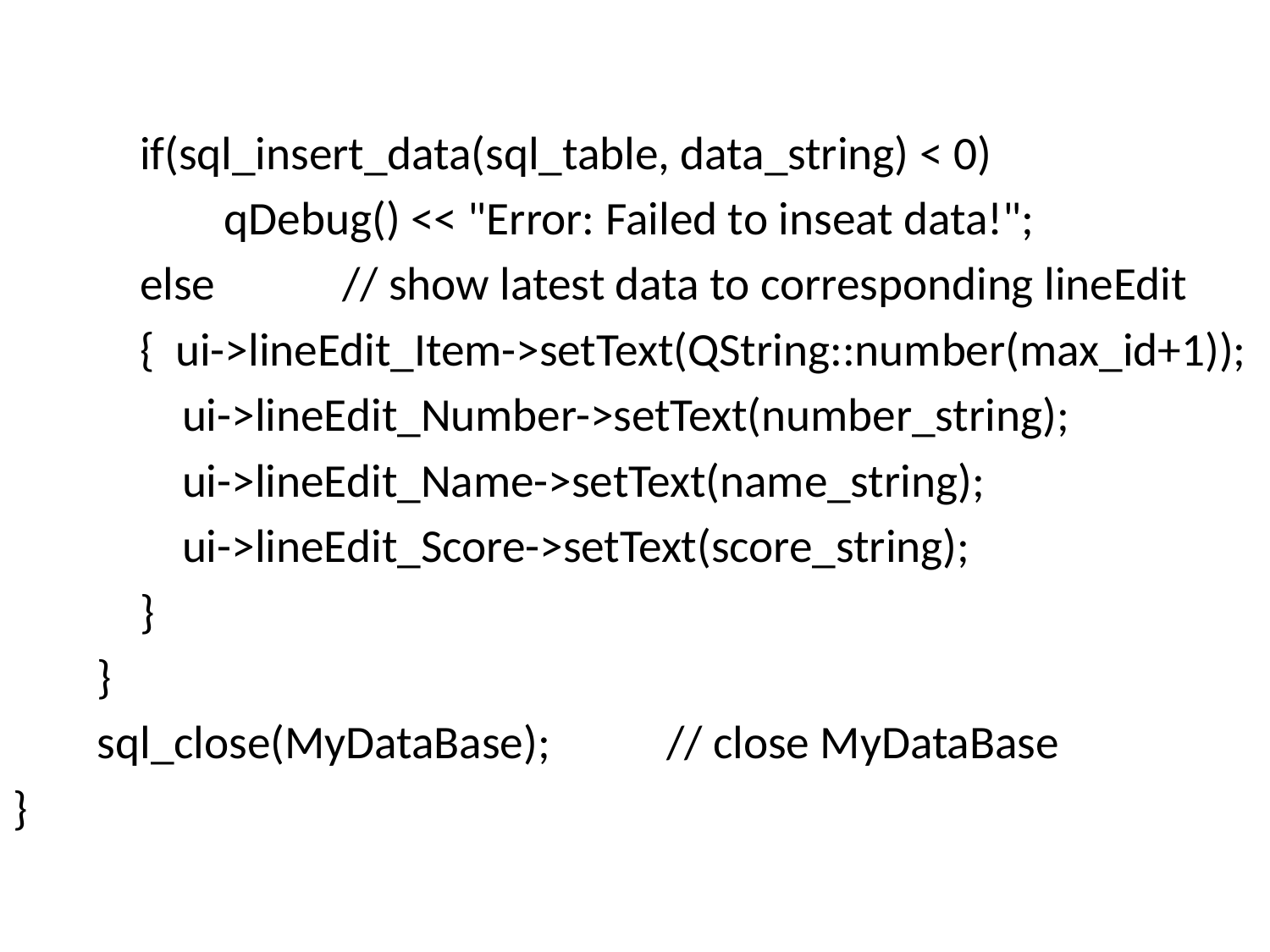

if(sql_insert_data(sql_table, data_string) < 0)
                    qDebug() << "Error: Failed to inseat data!";
            else            // show latest data to corresponding lineEdit
            {  ui->lineEdit_Item->setText(QString::number(max_id+1));
                ui->lineEdit_Number->setText(number_string);
                ui->lineEdit_Name->setText(name_string);
                ui->lineEdit_Score->setText(score_string);
            }
        }
        sql_close(MyDataBase);           // close MyDataBase
}